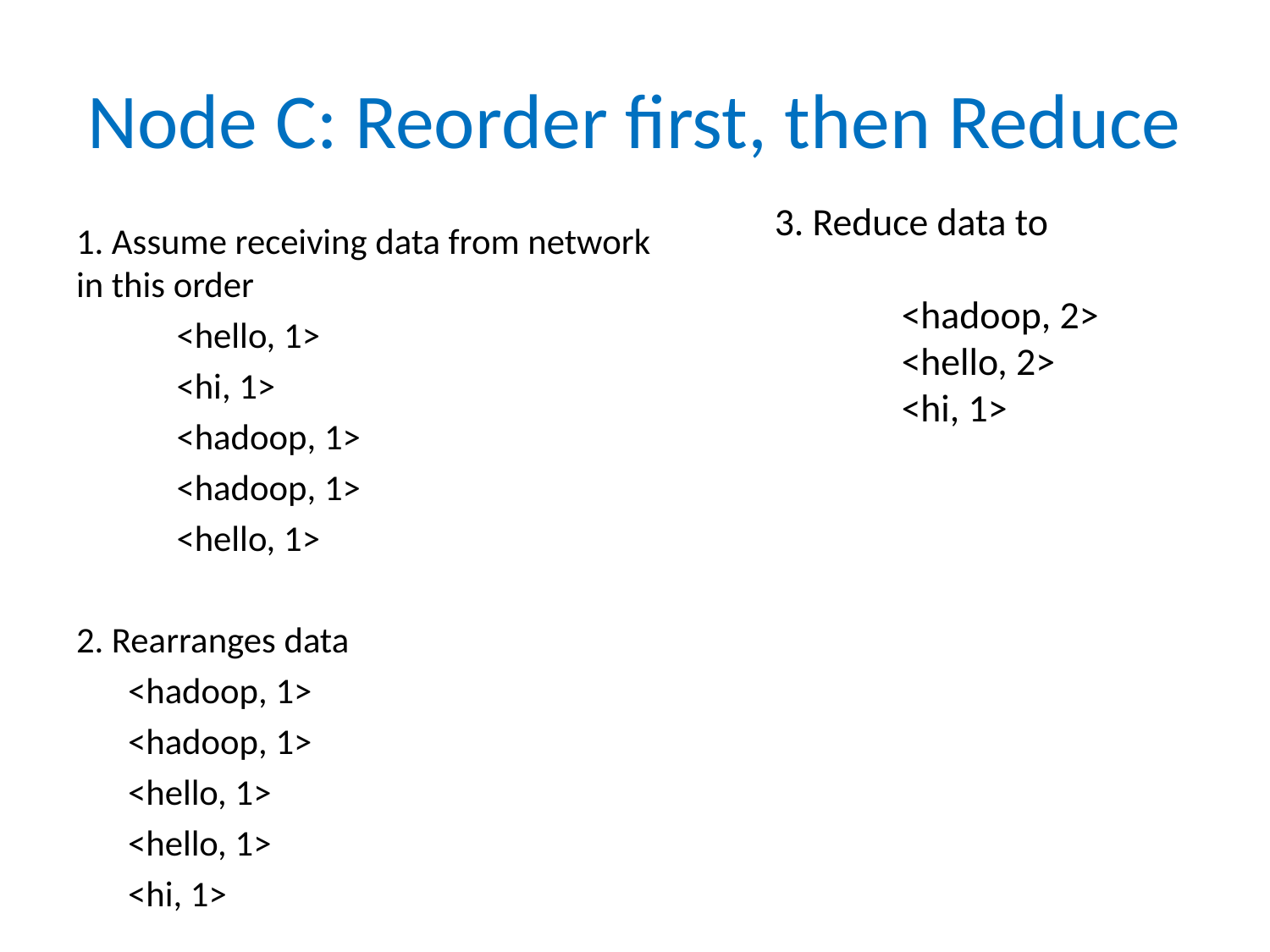

# Node C: Reorder first, then Reduce
3. Reduce data to

	<hadoop, 2>
	<hello, 2>
	<hi, 1>

1. Assume receiving data from network in this order
	<hello, 1>
	<hi, 1>
	<hadoop, 1>
	<hadoop, 1>
	<hello, 1>

2. Rearranges data
	<hadoop, 1>
	<hadoop, 1>
	<hello, 1>
	<hello, 1>
	<hi, 1>